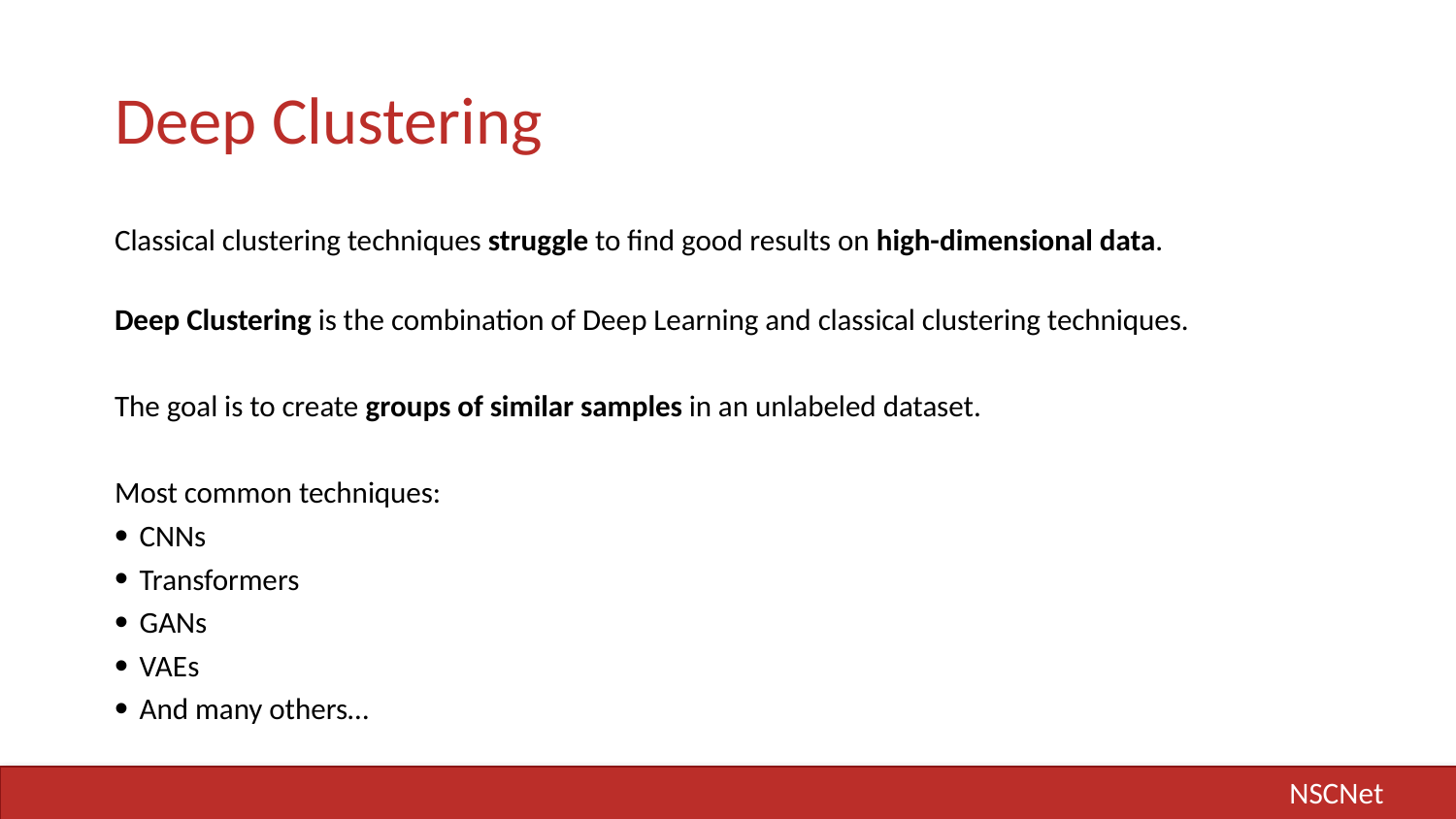

# Deep Clustering
Classical clustering techniques struggle to find good results on high-dimensional data.
Deep Clustering is the combination of Deep Learning and classical clustering techniques.

The goal is to create groups of similar samples in an unlabeled dataset.

Most common techniques:
CNNs
Transformers
GANs
VAEs
And many others…